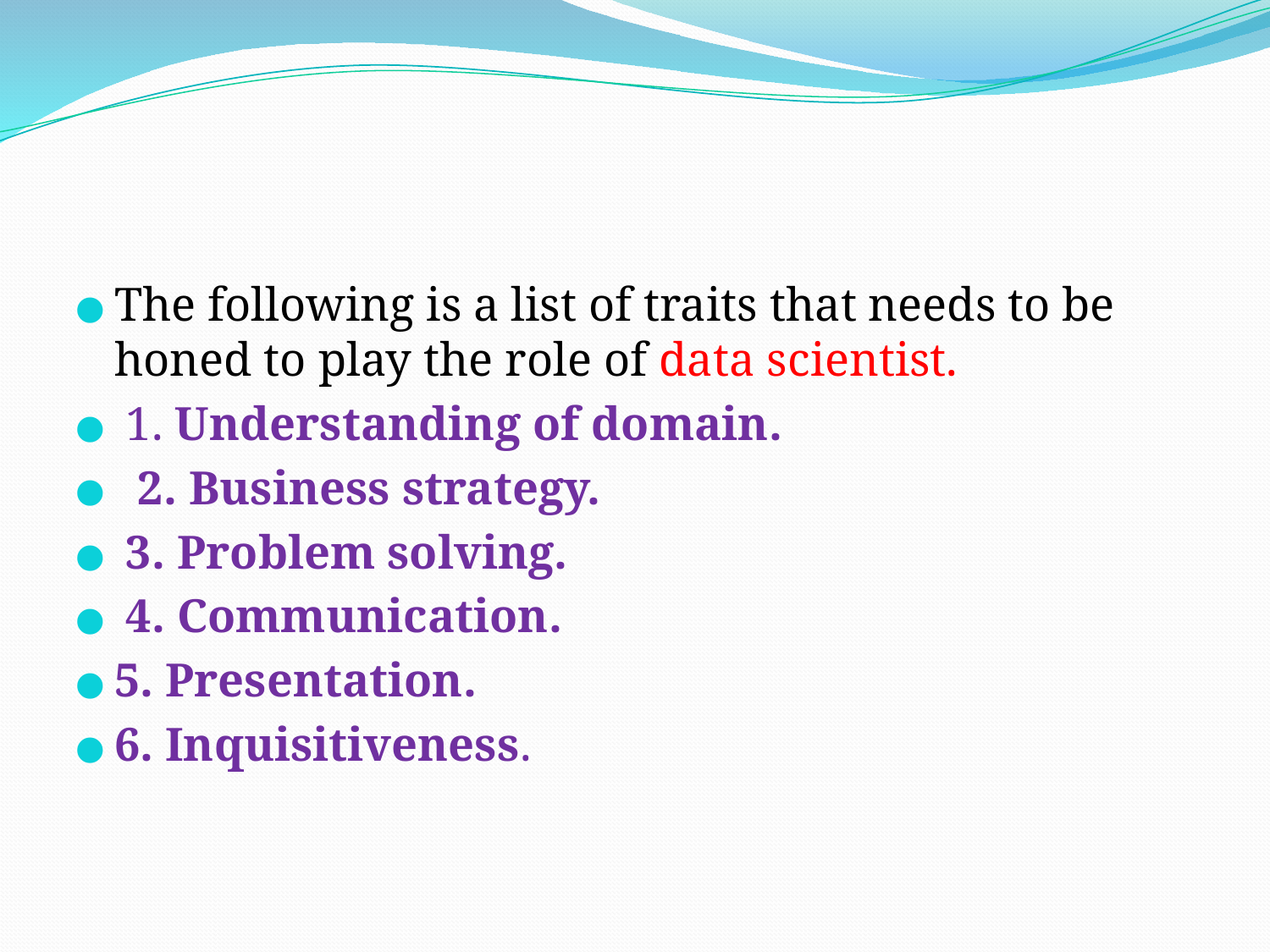

#
The following is a list of traits that needs to be honed to play the role of data scientist.
 1. Understanding of domain.
  2. Business strategy.
 3. Problem solving.
 4. Communication.
5. Presentation.
6. Inquisitiveness.